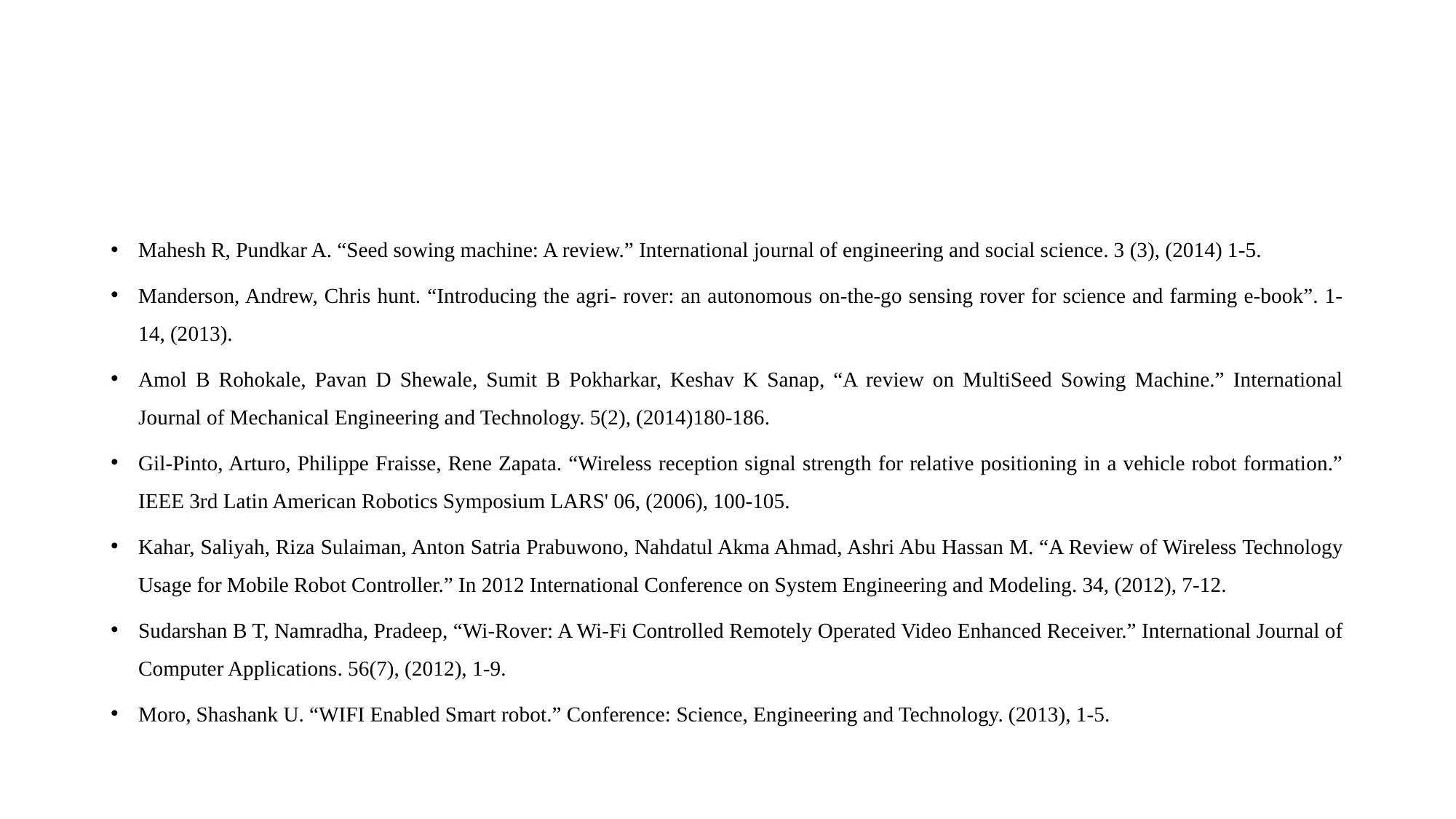

#
Mahesh R, Pundkar A. “Seed sowing machine: A review.” International journal of engineering and social science. 3 (3), (2014) 1-5.
Manderson, Andrew, Chris hunt. “Introducing the agri- rover: an autonomous on-the-go sensing rover for science and farming e-book”. 1-14, (2013).
Amol B Rohokale, Pavan D Shewale, Sumit B Pokharkar, Keshav K Sanap, “A review on MultiSeed Sowing Machine.” International Journal of Mechanical Engineering and Technology. 5(2), (2014)180-186.
Gil-Pinto, Arturo, Philippe Fraisse, Rene Zapata. “Wireless reception signal strength for relative positioning in a vehicle robot formation.” IEEE 3rd Latin American Robotics Symposium LARS' 06, (2006), 100-105.
Kahar, Saliyah, Riza Sulaiman, Anton Satria Prabuwono, Nahdatul Akma Ahmad, Ashri Abu Hassan M. “A Review of Wireless Technology Usage for Mobile Robot Controller.” In 2012 International Conference on System Engineering and Modeling. 34, (2012), 7-12.
Sudarshan B T, Namradha, Pradeep, “Wi-Rover: A Wi-Fi Controlled Remotely Operated Video Enhanced Receiver.” International Journal of Computer Applications. 56(7), (2012), 1-9.
Moro, Shashank U. “WIFI Enabled Smart robot.” Conference: Science, Engineering and Technology. (2013), 1-5.